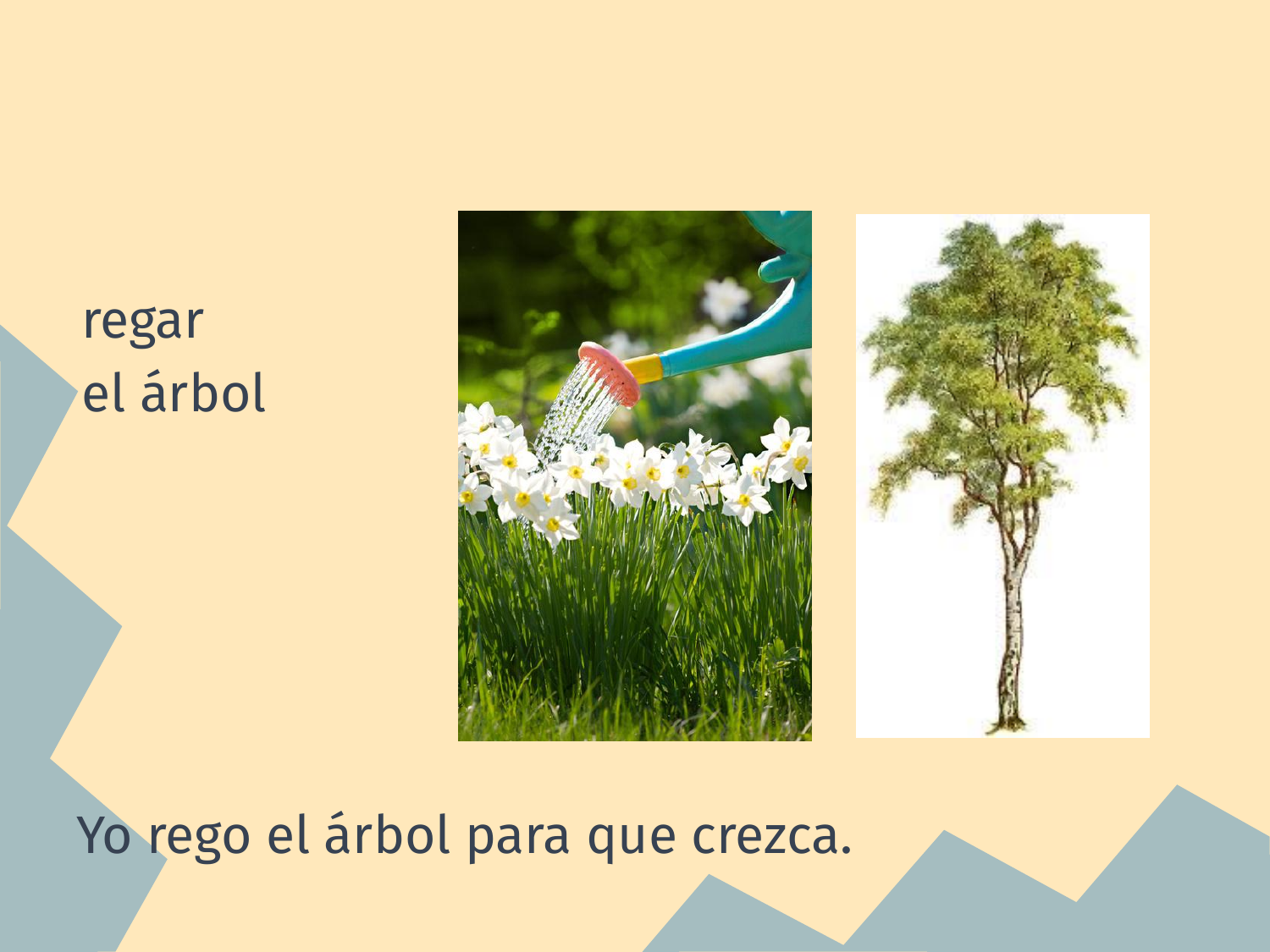

#

regar
el árbol
Yo rego el árbol para que crezca.